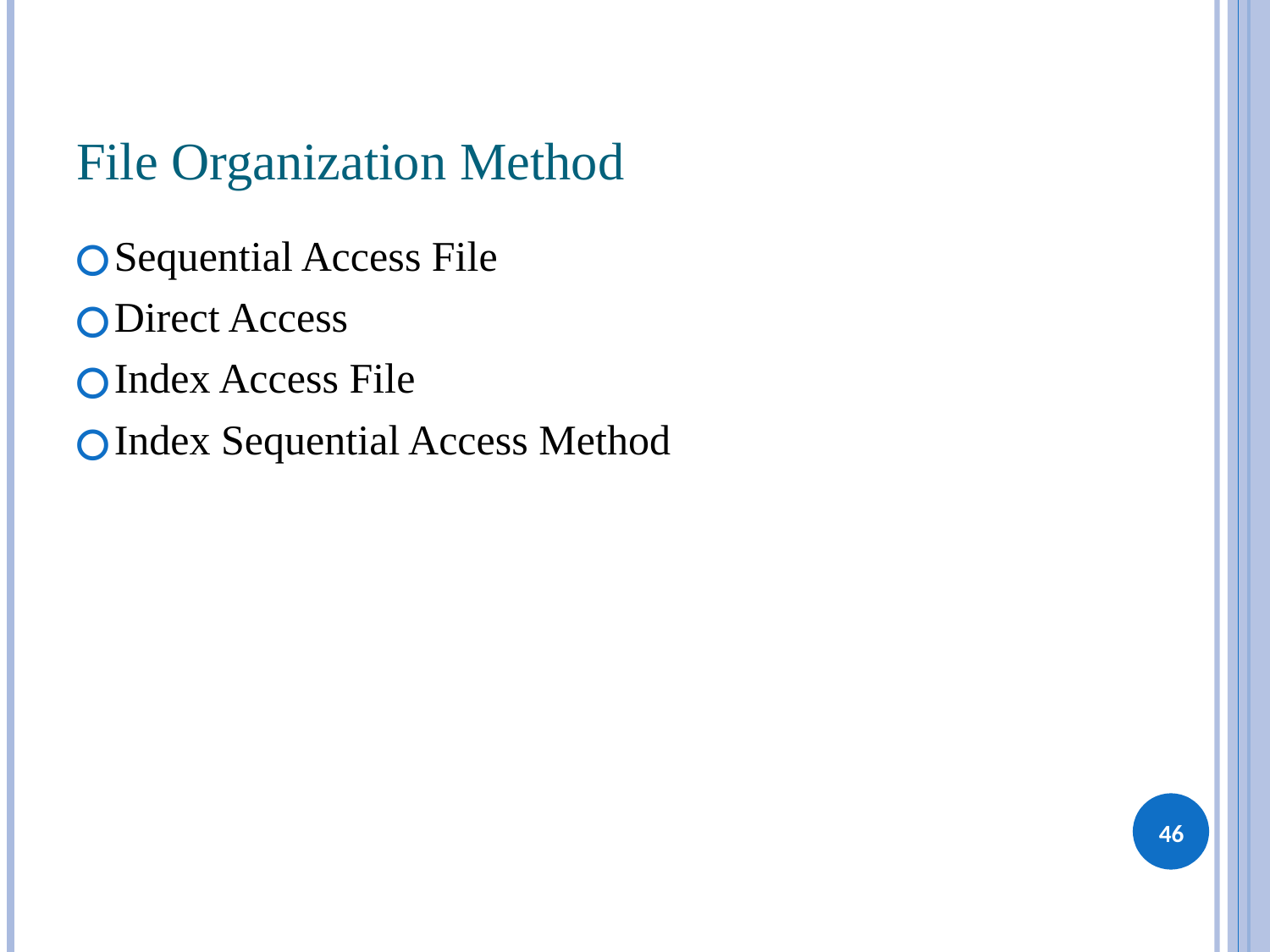

# File Organization Method
Sequential Access File
Direct Access
Index Access File
Index Sequential Access Method
46